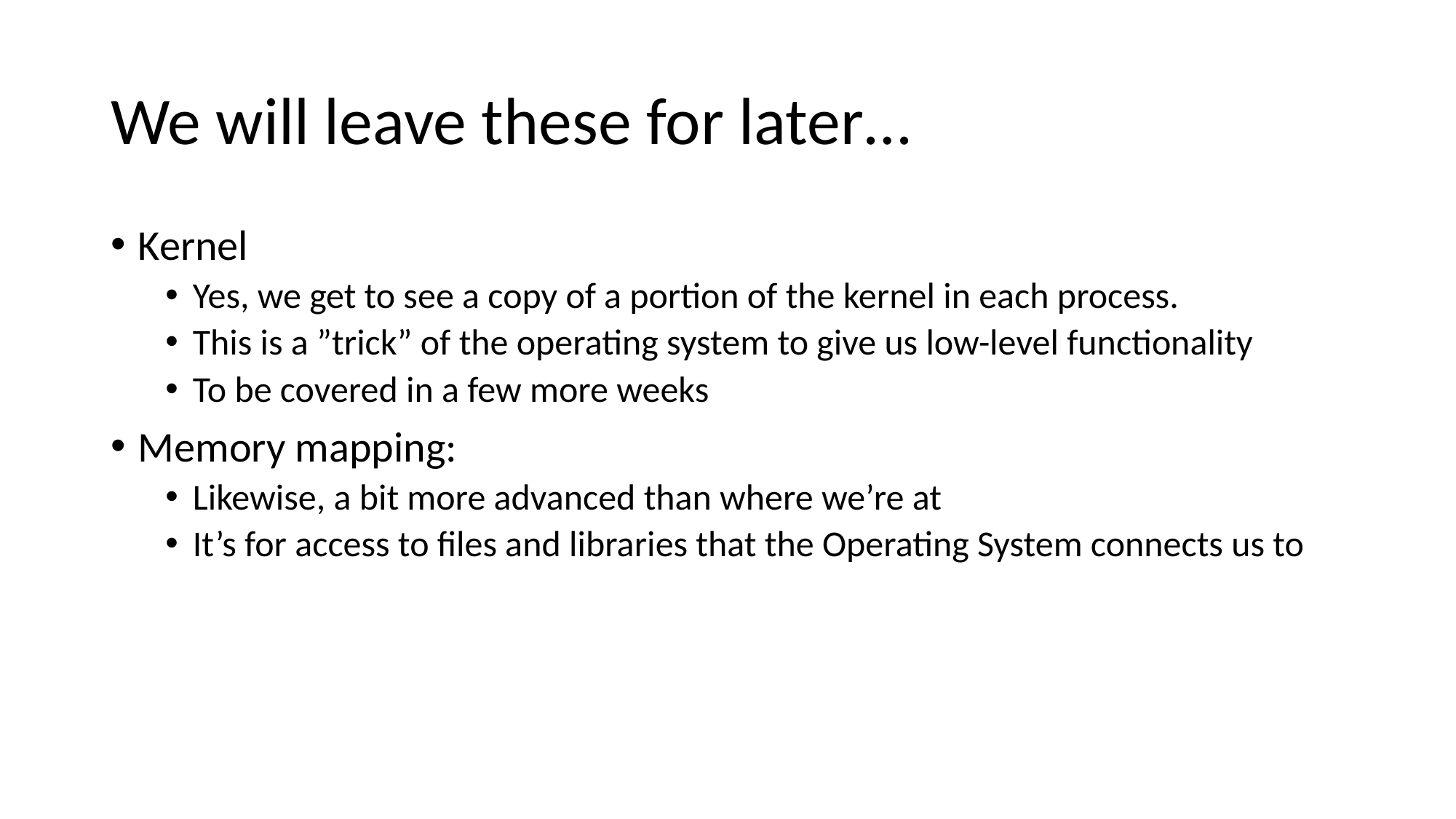

# We will leave these for later…
Kernel
Yes, we get to see a copy of a portion of the kernel in each process.
This is a ”trick” of the operating system to give us low-level functionality
To be covered in a few more weeks
Memory mapping:
Likewise, a bit more advanced than where we’re at
It’s for access to files and libraries that the Operating System connects us to